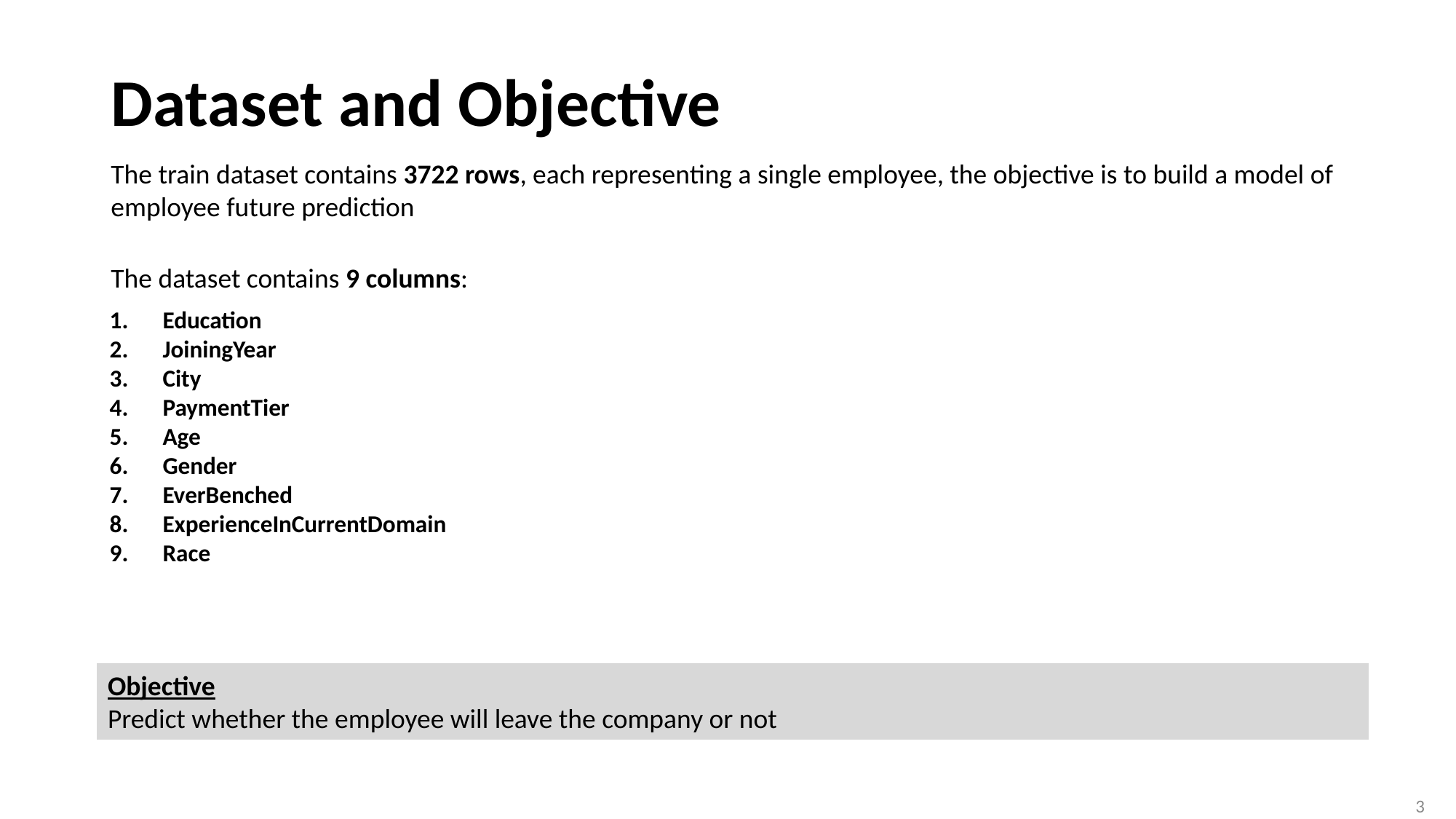

# Dataset and Objective
The train dataset contains 3722 rows, each representing a single employee, the objective is to build a model of employee future prediction
The dataset contains 9 columns:
Education
JoiningYear
City
PaymentTier
Age
Gender
EverBenched
ExperienceInCurrentDomain
Race
Objective
Predict whether the employee will leave the company or not
3